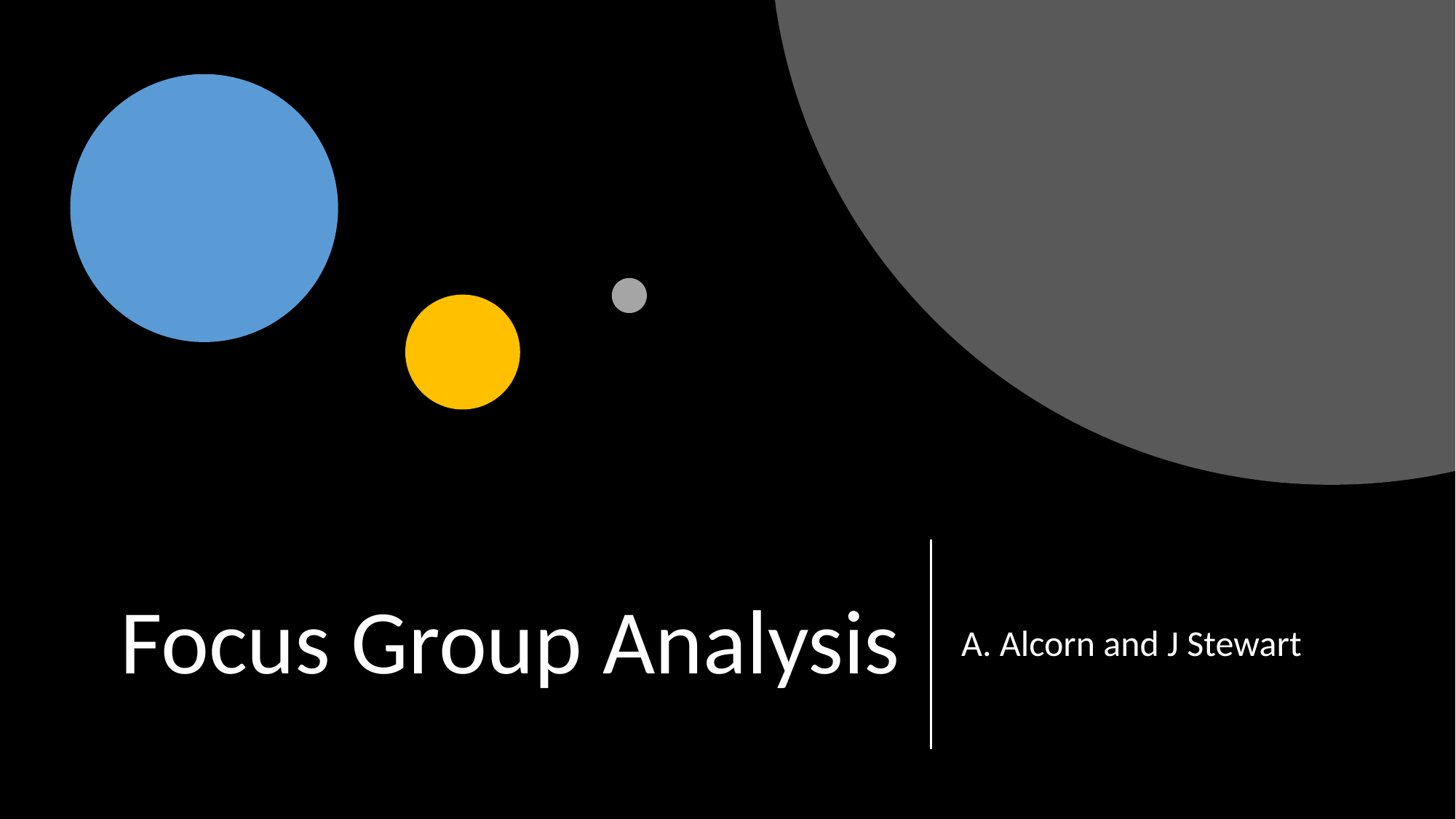

# Focus Group Analysis
A. Alcorn and J Stewart